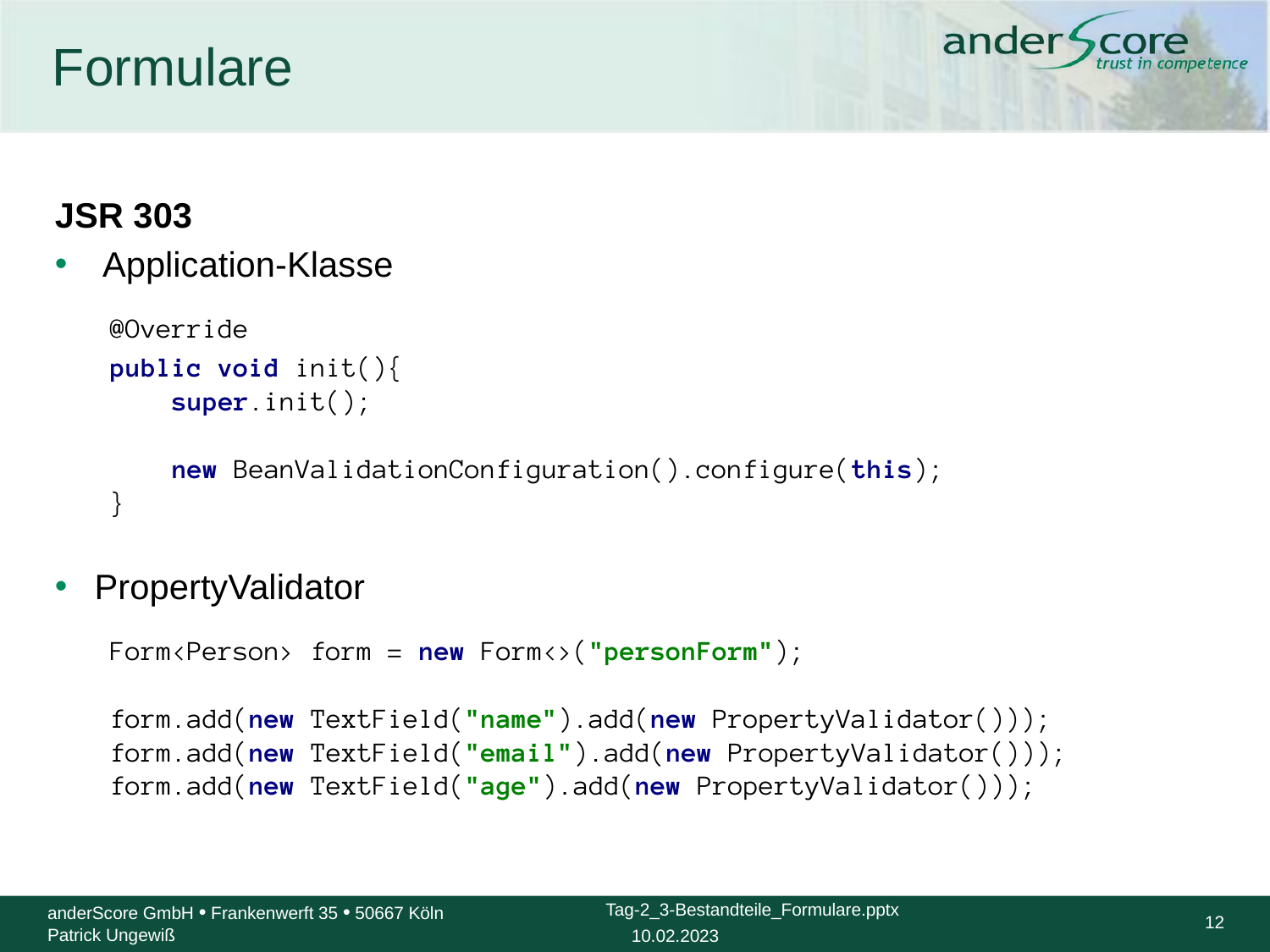

# Formulare
JSR 303
Application-Klasse

@Override
public void init(){
    super.init();
    new BeanValidationConfiguration().configure(this);
}

PropertyValidator

Form<Person> form = new Form<>("personForm");
form.add(new TextField("name").add(new PropertyValidator()));
form.add(new TextField("email").add(new PropertyValidator()));
form.add(new TextField("age").add(new PropertyValidator()));